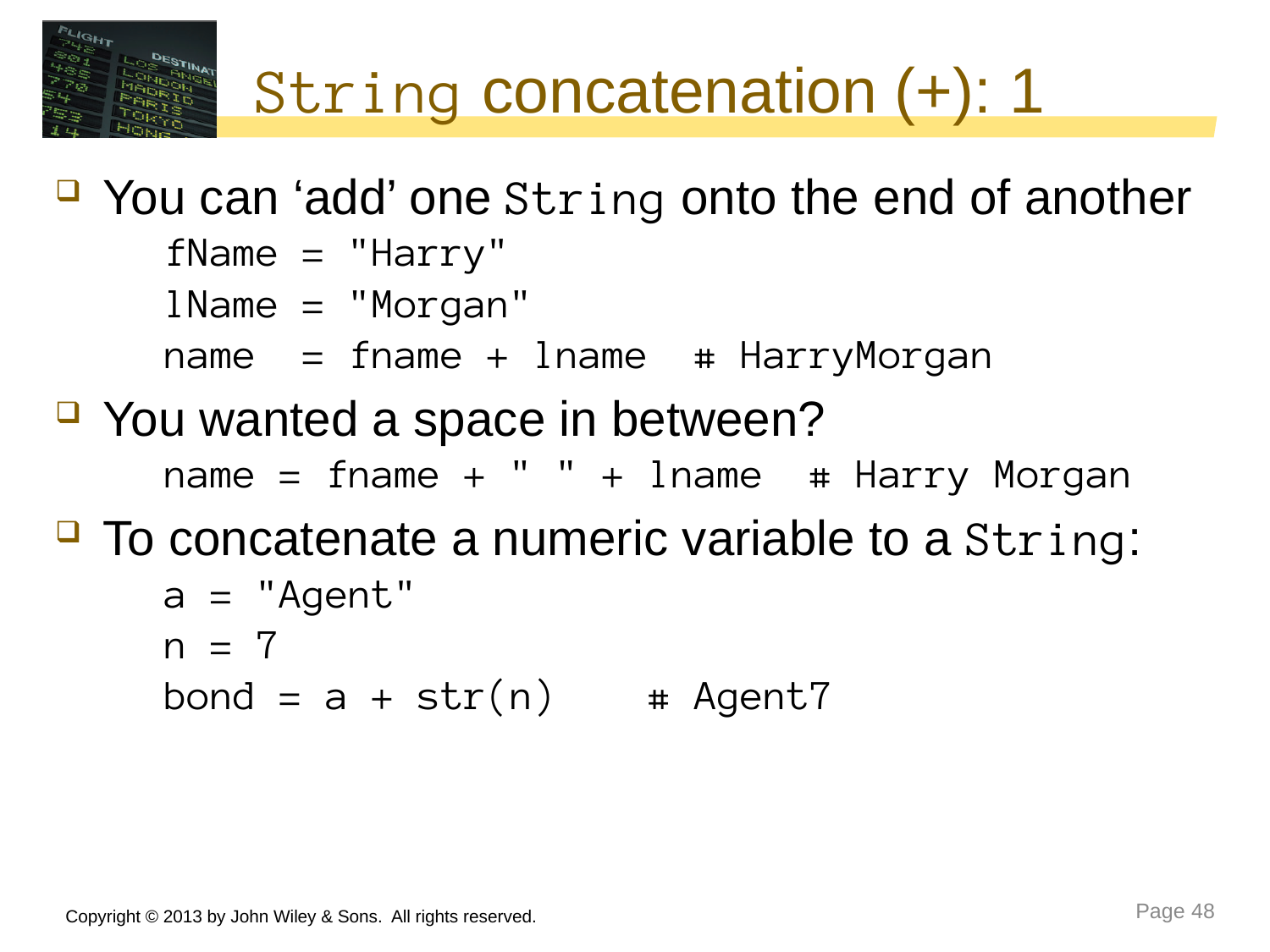

# String concatenation (+): 1
You can ‘add’ one String onto the end of another
  fName = "Harry"
  lName = "Morgan"
  name  = fname + lname  # HarryMorgan
You wanted a space in between?
  name = fname + " " + lname  # Harry Morgan
To concatenate a numeric variable to a String:
  a = "Agent"
  n = 7
  bond = a + str(n)    # Agent7

Copyright © 2013 by John Wiley & Sons.  All rights reserved.
Page 48